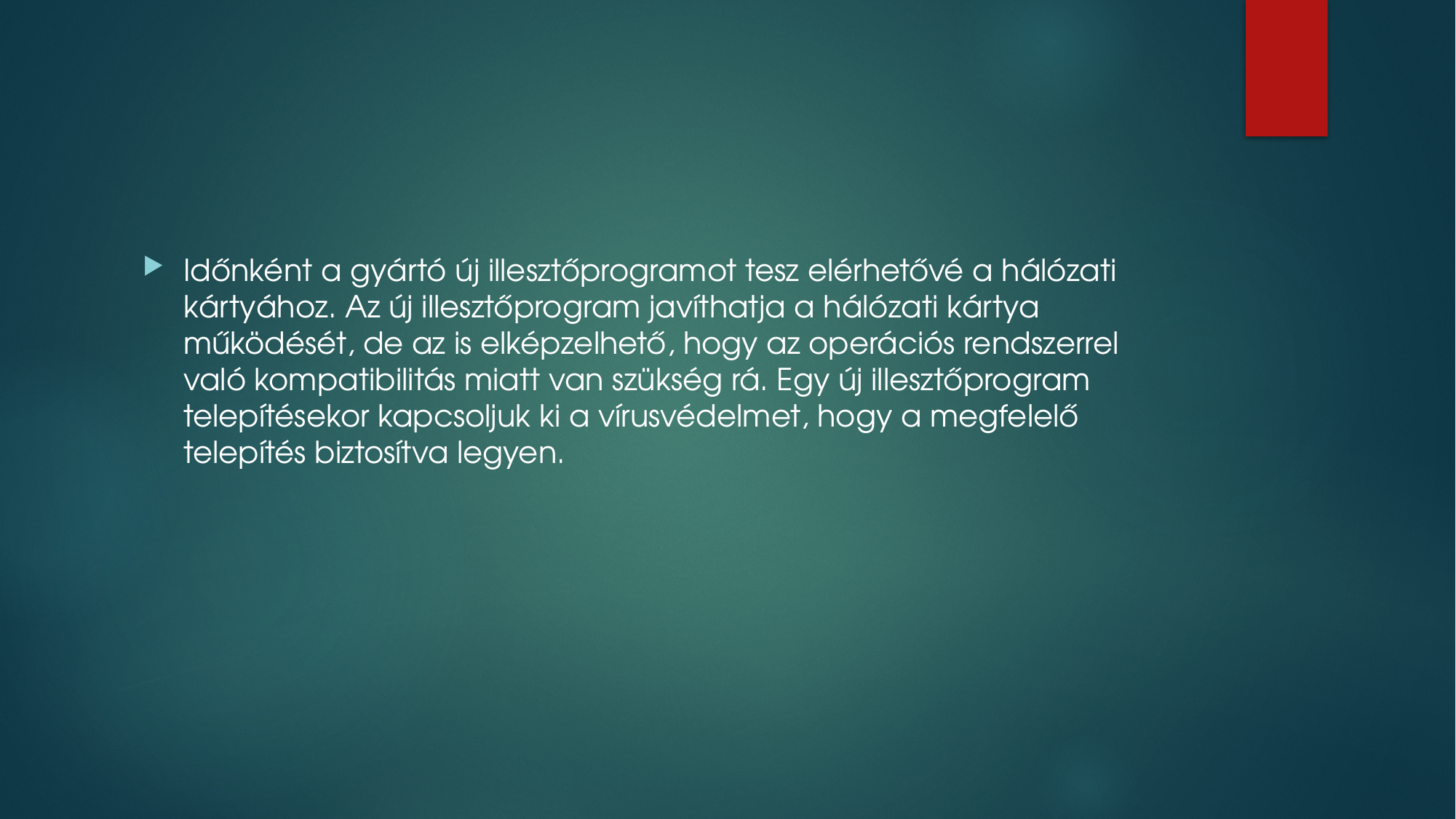

#
Időnként a gyártó új illesztőprogramot tesz elérhetővé a hálózati kártyához. Az új illesztőprogram javíthatja a hálózati kártya működését, de az is elképzelhető, hogy az operációs rendszerrel való kompatibilitás miatt van szükség rá. Egy új illesztőprogram telepítésekor kapcsoljuk ki a vírusvédelmet, hogy a megfelelő telepítés biztosítva legyen.